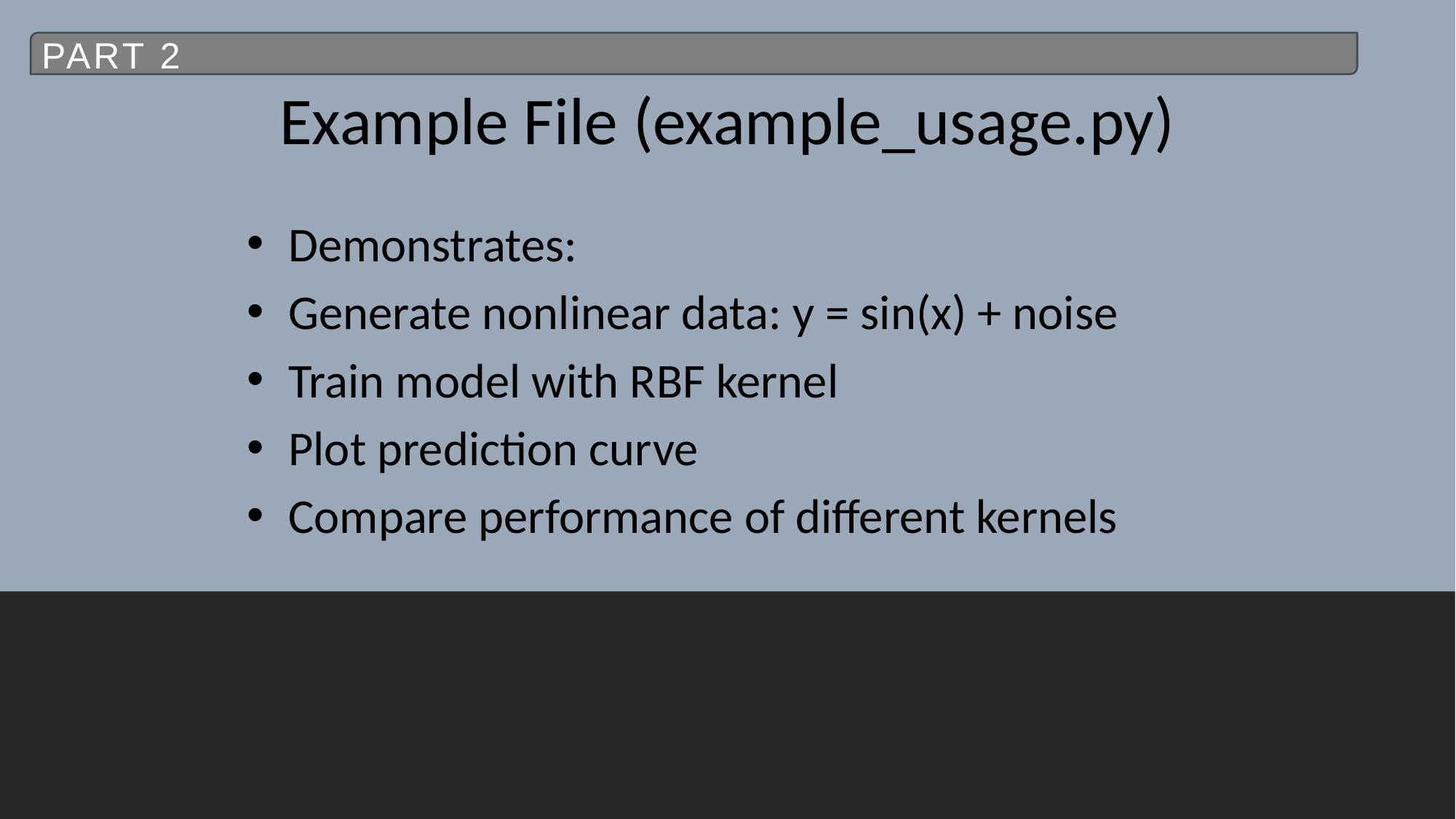

Part 2

Example File (example_usage.py)
Demonstrates:
Generate nonlinear data: y = sin(x) + noise
Train model with RBF kernel
Plot prediction curve
Compare performance of different kernels